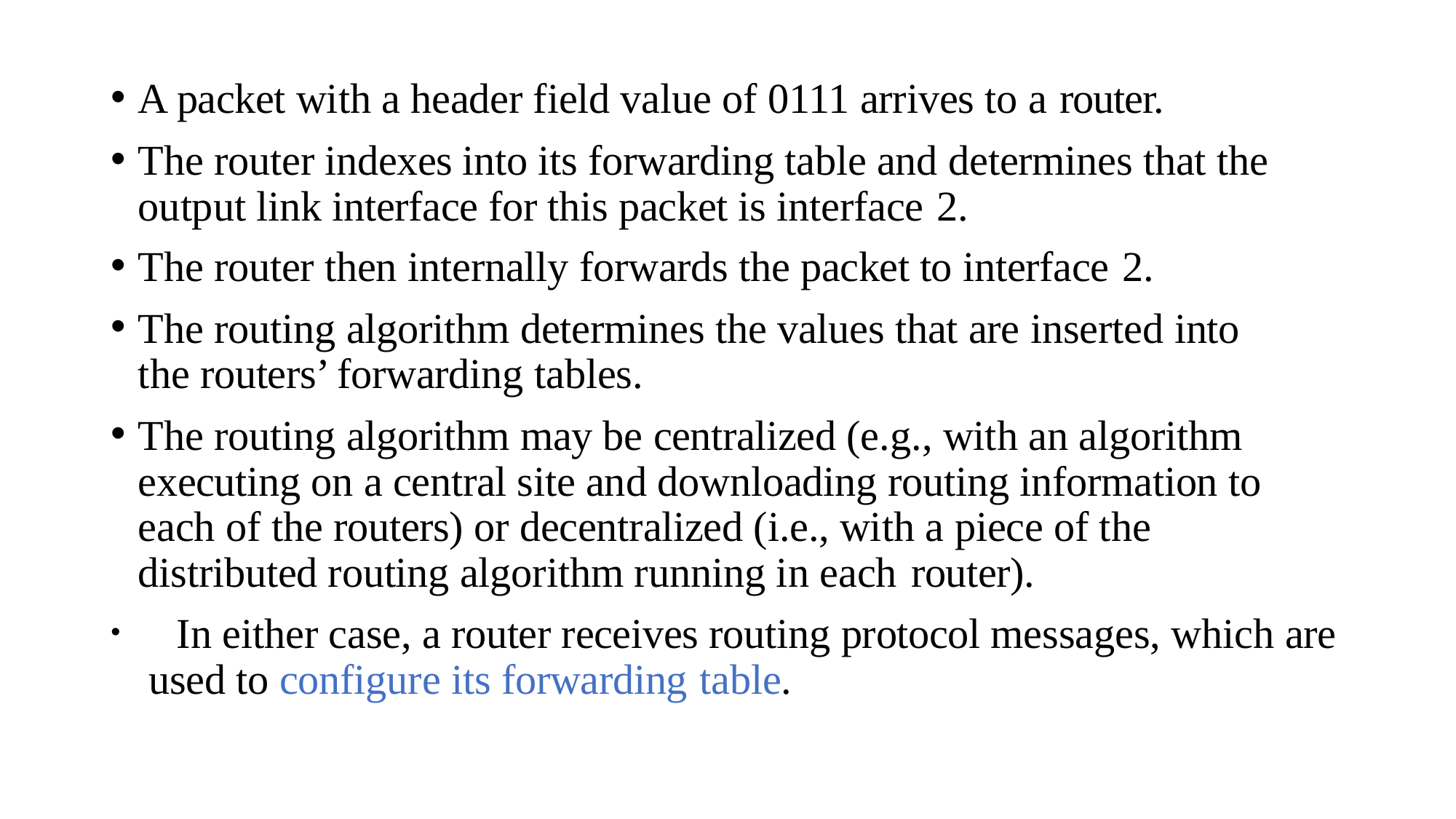

A packet with a header field value of 0111 arrives to a router.
The router indexes into its forwarding table and determines that the  output link interface for this packet is interface 2.
The router then internally forwards the packet to interface 2.
The routing algorithm determines the values that are inserted into  the routers’ forwarding tables.
The routing algorithm may be centralized (e.g., with an algorithm  executing on a central site and downloading routing information to  each of the routers) or decentralized (i.e., with a piece of the  distributed routing algorithm running in each router).
	In either case, a router receives routing protocol messages, which are  used to configure its forwarding table.